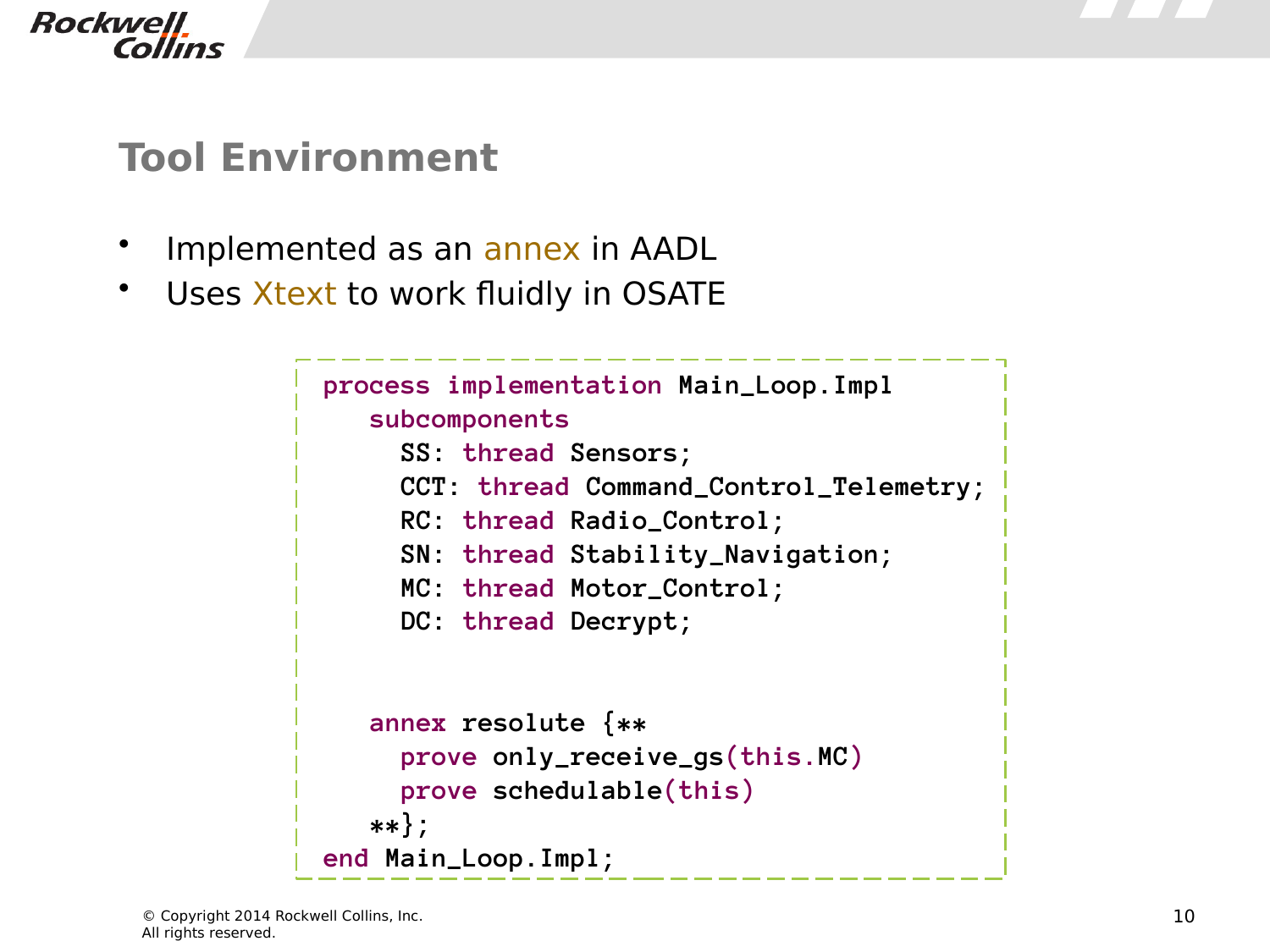

# Tool Environment
Implemented as an annex in AADL
Uses Xtext to work fluidly in OSATE
 process implementation Main_Loop.Impl
    subcomponents
      SS: thread Sensors;
      CCT: thread Command_Control_Telemetry;
      RC: thread Radio_Control;
      SN: thread Stability_Navigation;
      MC: thread Motor_Control;
      DC: thread Decrypt;

    annex resolute {**
      prove only_receive_gs(this.MC)
      prove schedulable(this)
    **};
 end Main_Loop.Impl;
10